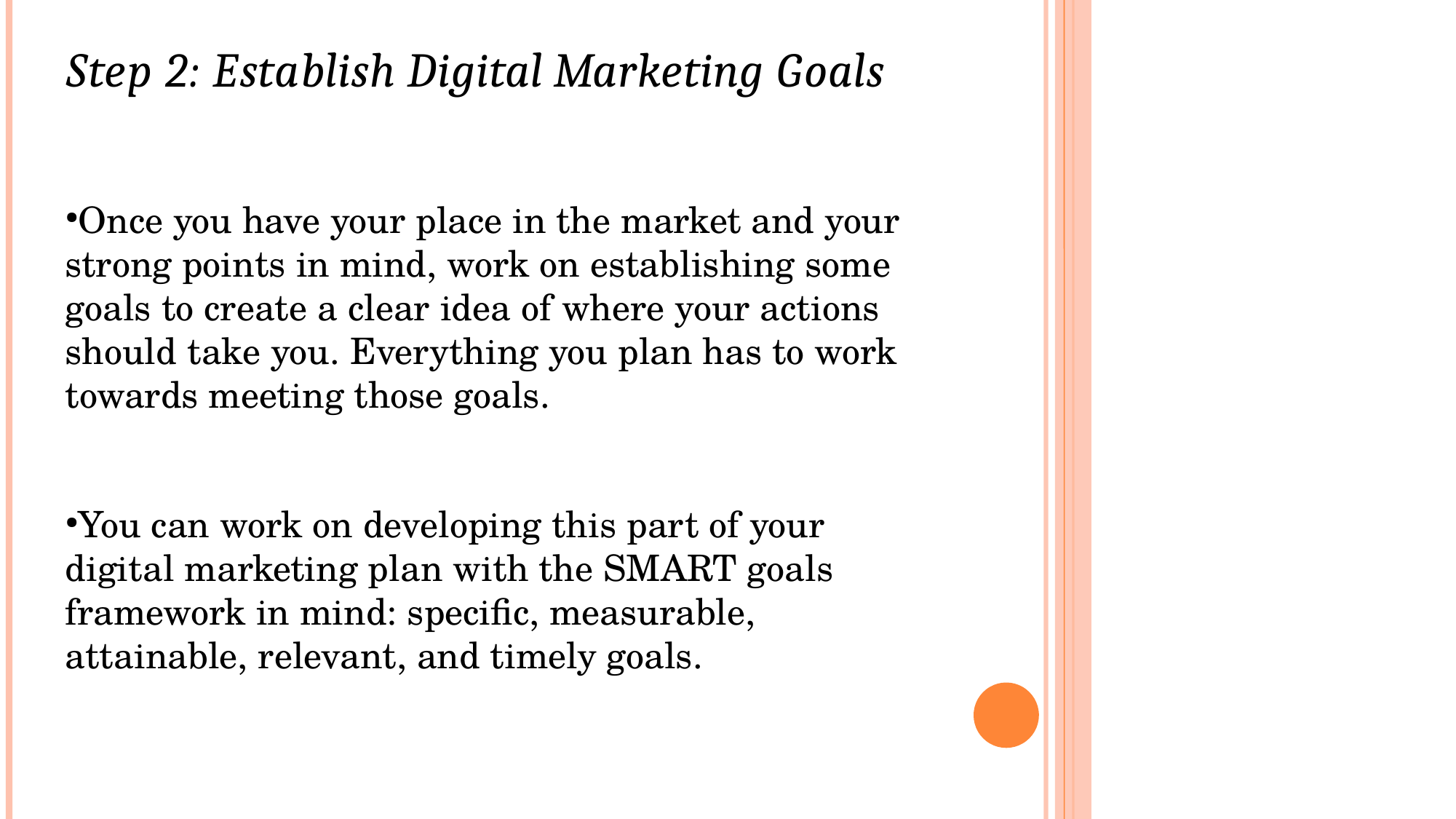

Step 2: Establish Digital Marketing Goals
Once you have your place in the market and your strong points in mind, work on establishing some goals to create a clear idea of where your actions should take you. Everything you plan has to work towards meeting those goals.

You can work on developing this part of your digital marketing plan with the SMART goals framework in mind: specific, measurable, attainable, relevant, and timely goals.